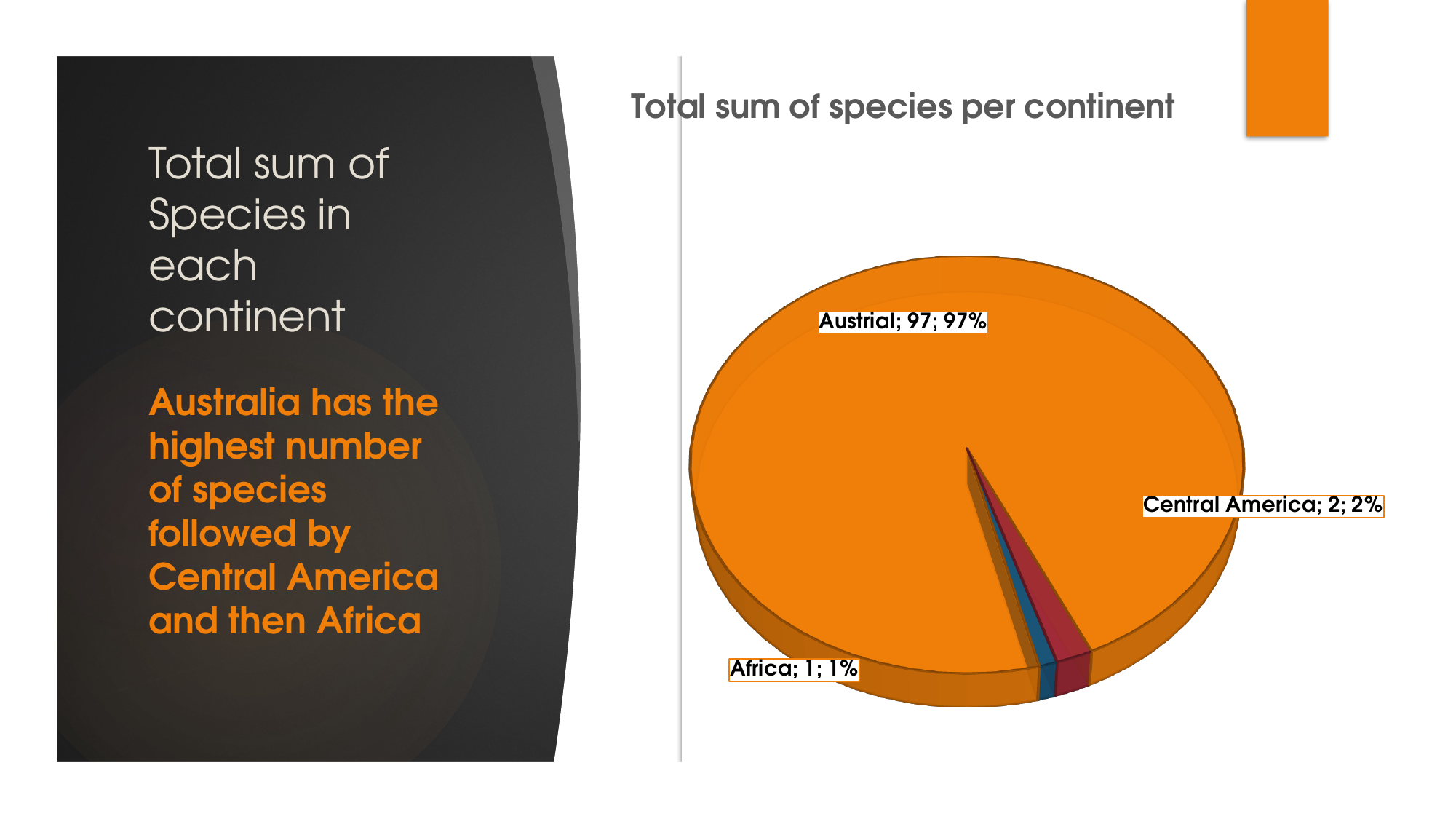

[unsupported chart]

# Total sum of Species in each continent
Australia has the highest number of species followed by Central America and then Africa